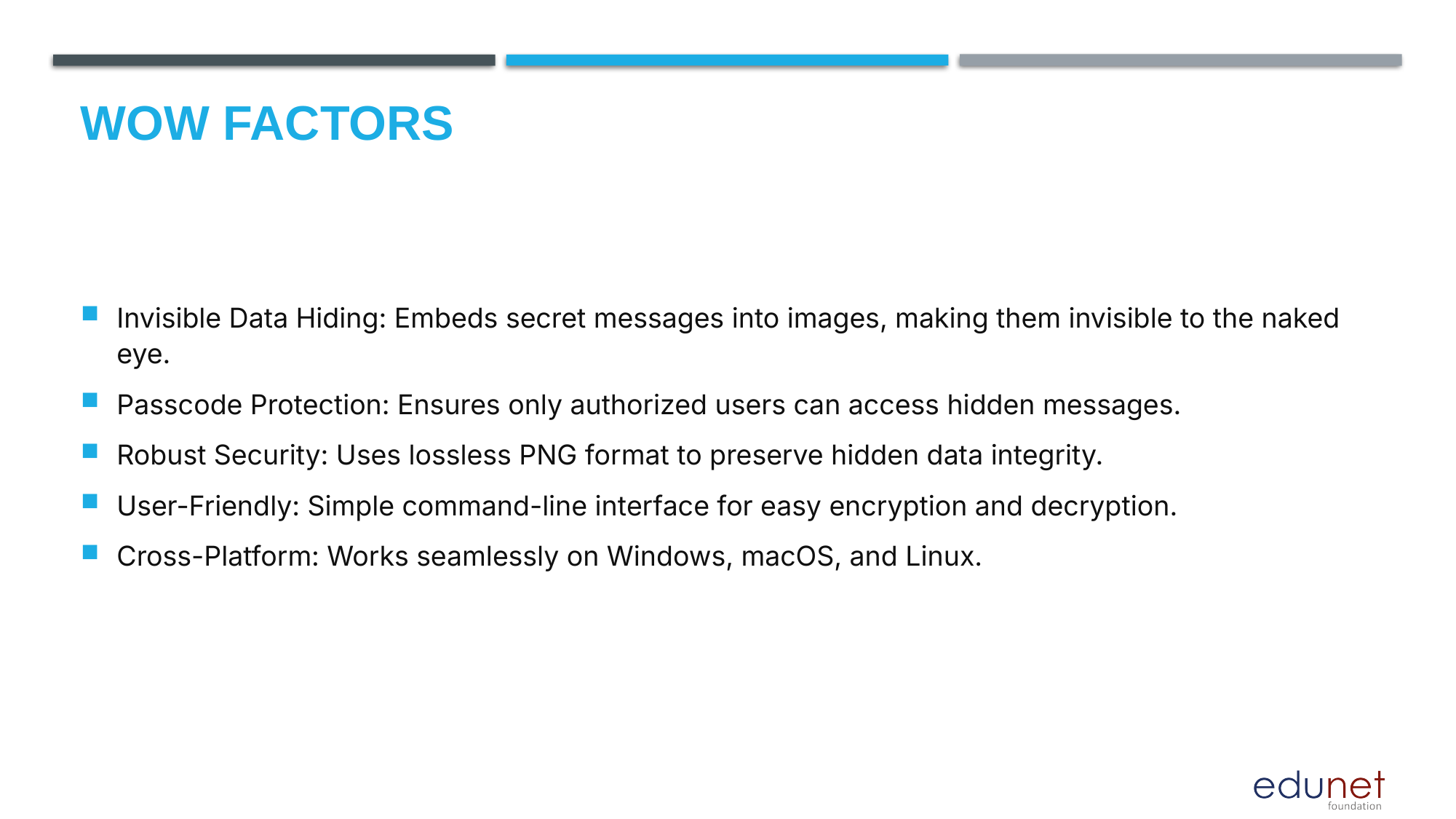

# Wow factors
Invisible Data Hiding: Embeds secret messages into images, making them invisible to the naked eye.
Passcode Protection: Ensures only authorized users can access hidden messages.
Robust Security: Uses lossless PNG format to preserve hidden data integrity.
User-Friendly: Simple command-line interface for easy encryption and decryption.
Cross-Platform: Works seamlessly on Windows, macOS, and Linux.